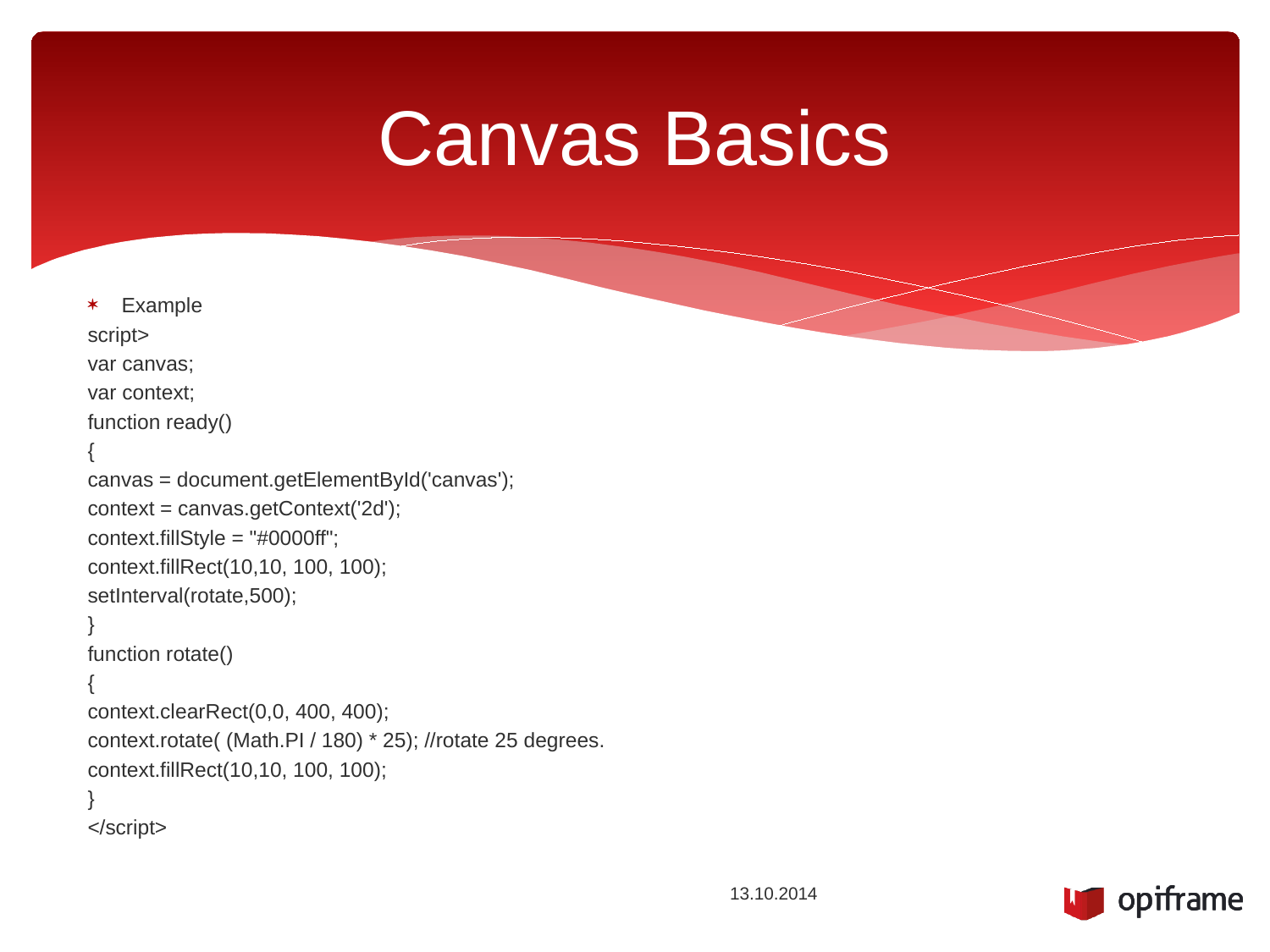

# Canvas Basics
Example
script>
var canvas;
var context;
function ready()
{
canvas = document.getElementById('canvas');
context = canvas.getContext('2d');
context.fillStyle = "#0000ff";
context.fillRect(10,10, 100, 100);
setInterval(rotate,500);
}
function rotate()
{
context.clearRect(0,0, 400, 400);
context.rotate( (Math.PI / 180) * 25); //rotate 25 degrees.
context.fillRect(10,10, 100, 100);
}
</script>

13.10.2014